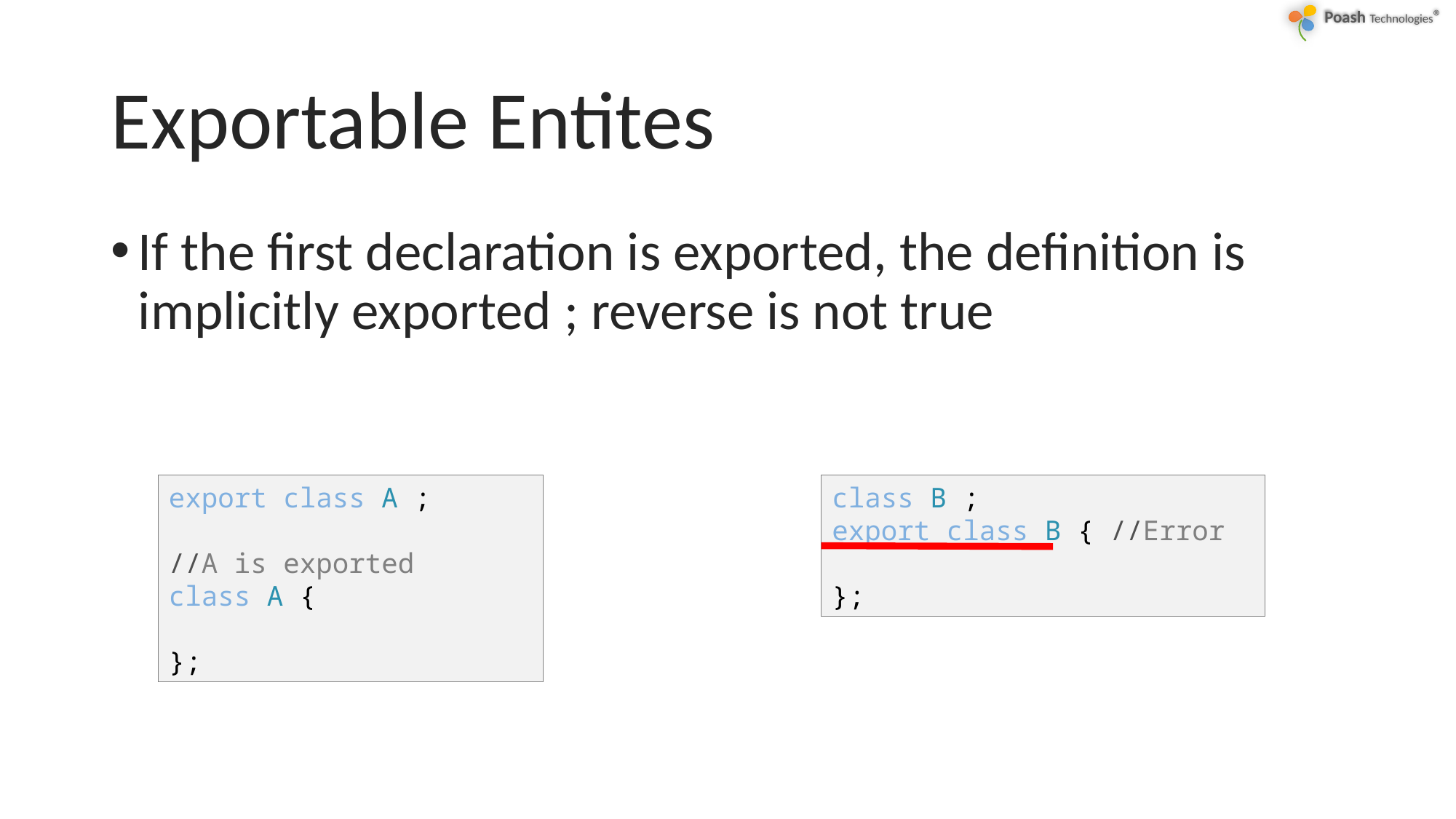

# Exportable Entites
If the first declaration is exported, the definition is implicitly exported ; reverse is not true
export class A ;

//A is exported
class A {

};
class B ;
export class B { //Error

};